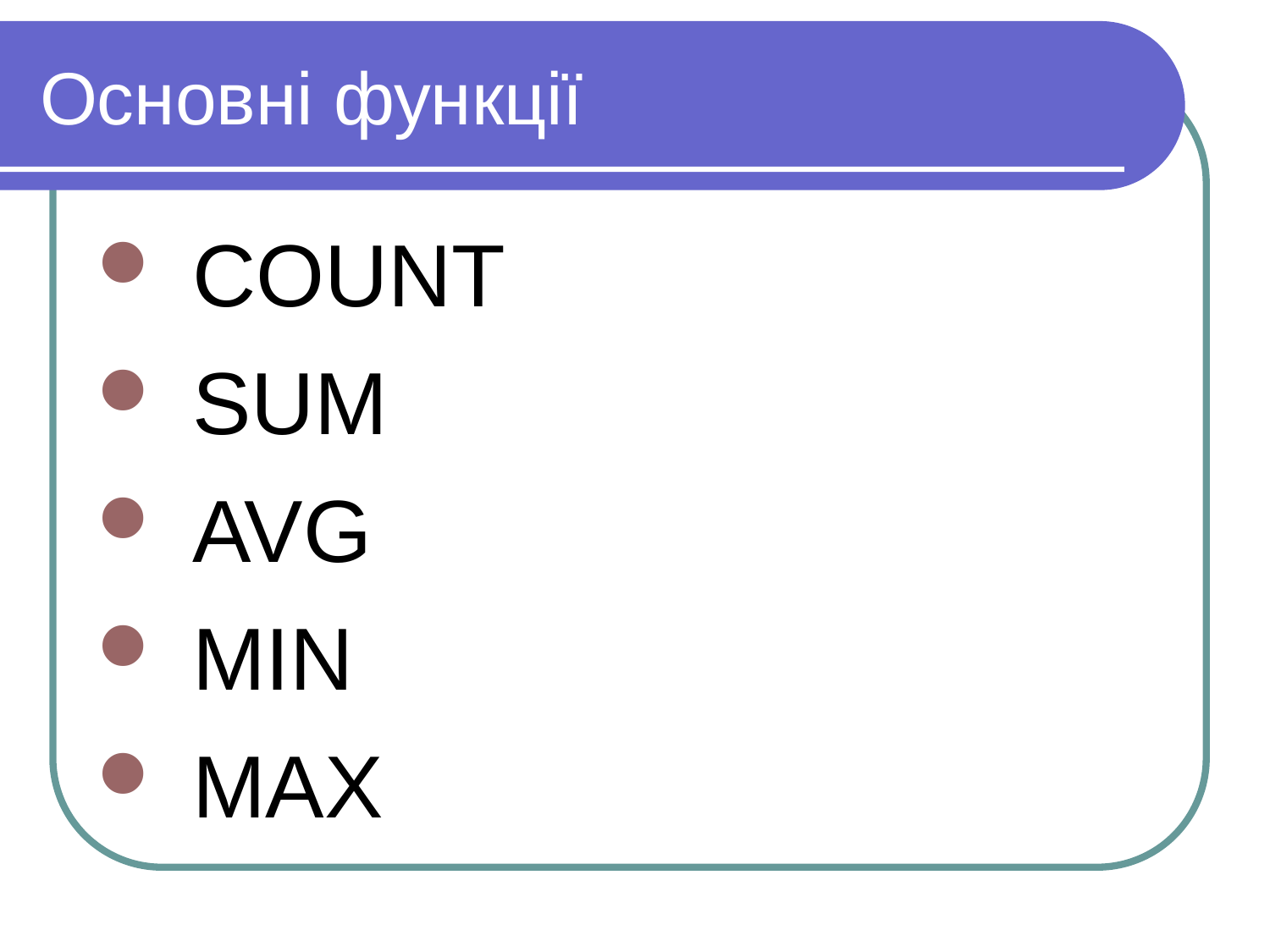

Основні функції
 COUNT
 SUM
 AVG
 MIN
 MAX